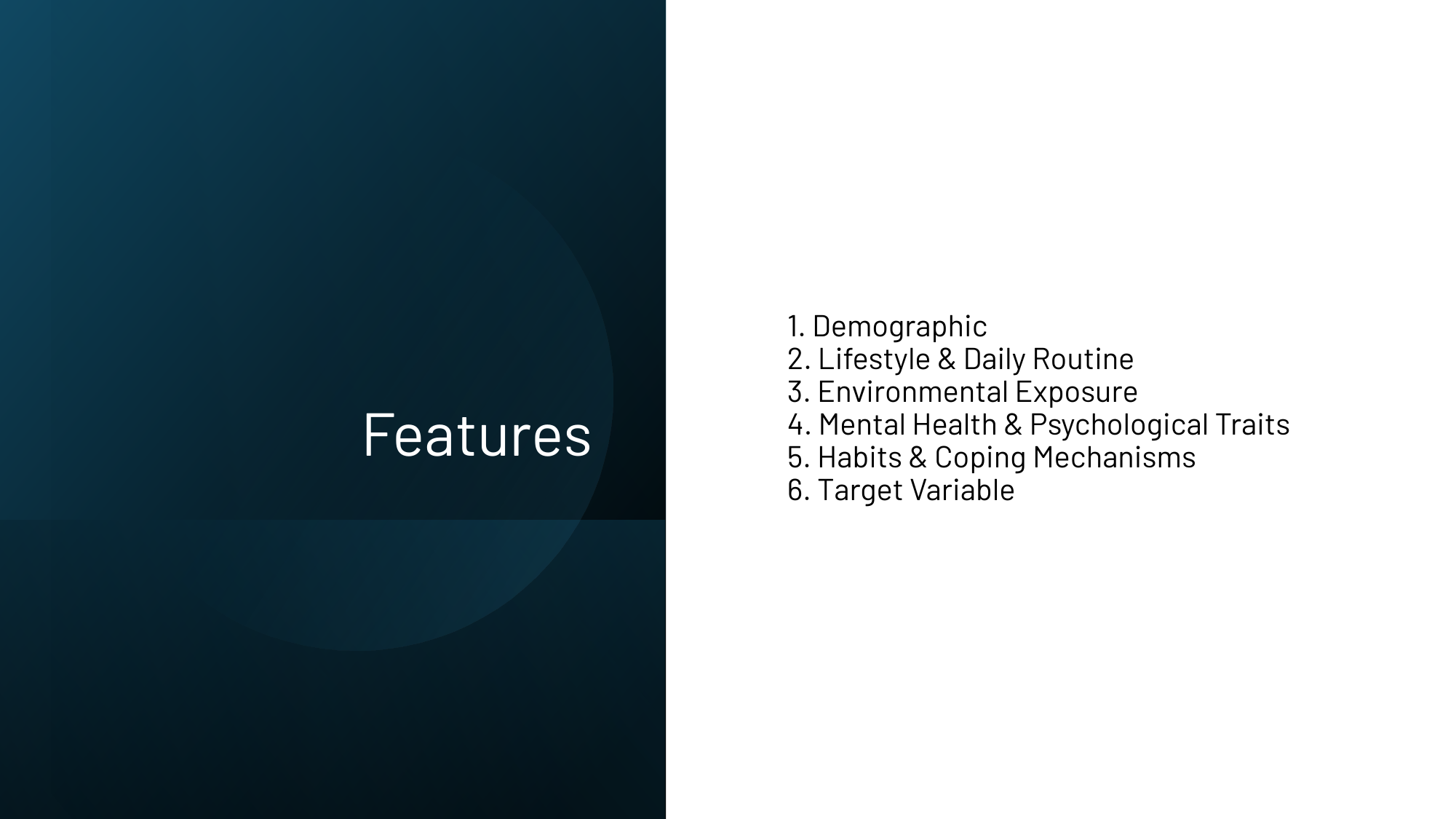

# Features

1. Demographic
2. Lifestyle & Daily Routine
3. Environmental Exposure
4. Mental Health & Psychological Traits
5. Habits & Coping Mechanisms
6. Target Variable